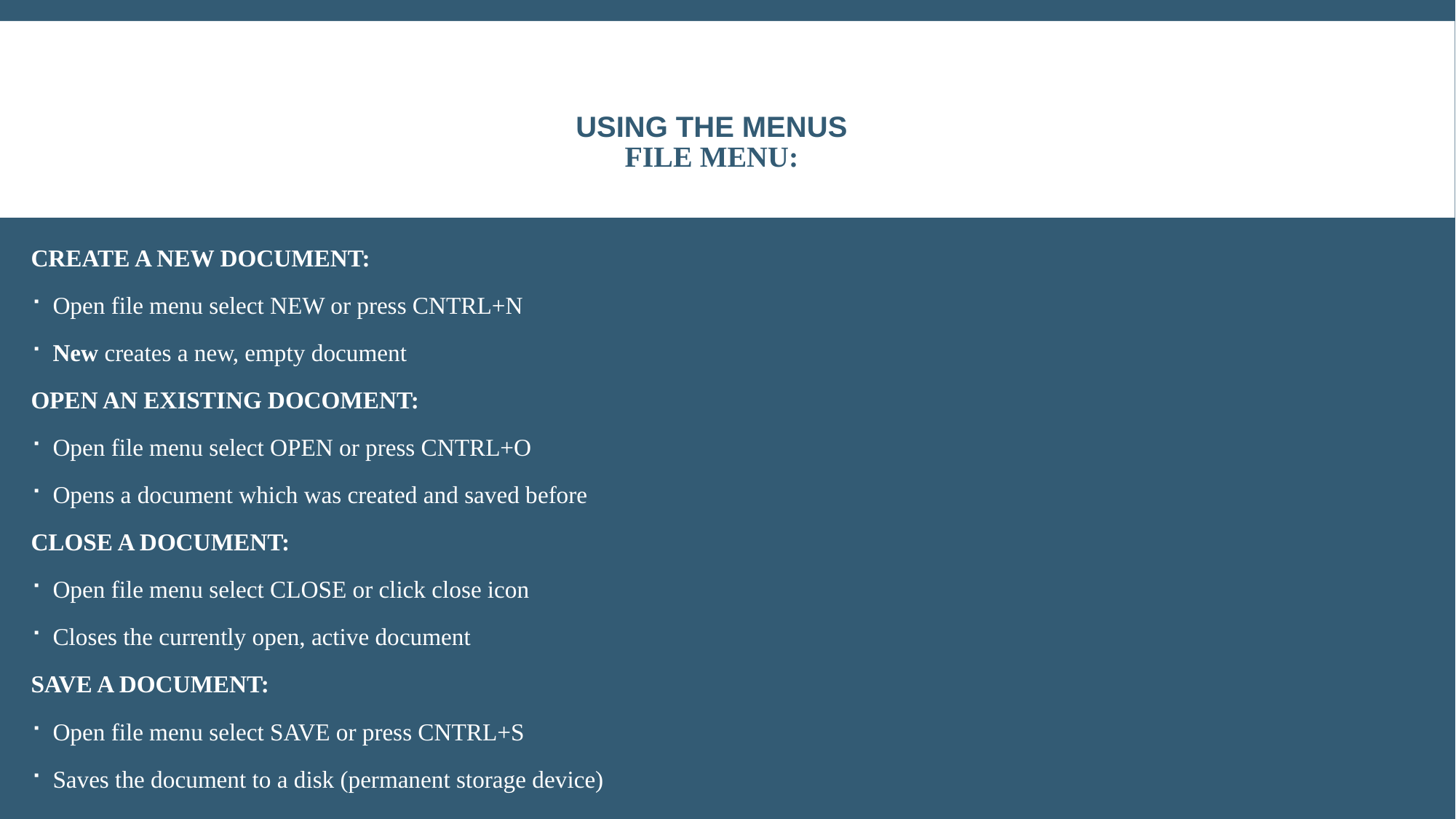

# USING THE MENUS FILE MENU:
CREATE A NEW DOCUMENT:
Open file menu select NEW or press CNTRL+N
New creates a new, empty document
OPEN AN EXISTING DOCOMENT:
Open file menu select OPEN or press CNTRL+O
Opens a document which was created and saved before
CLOSE A DOCUMENT:
Open file menu select CLOSE or click close icon
Closes the currently open, active document
SAVE A DOCUMENT:
Open file menu select SAVE or press CNTRL+S
Saves the document to a disk (permanent storage device)